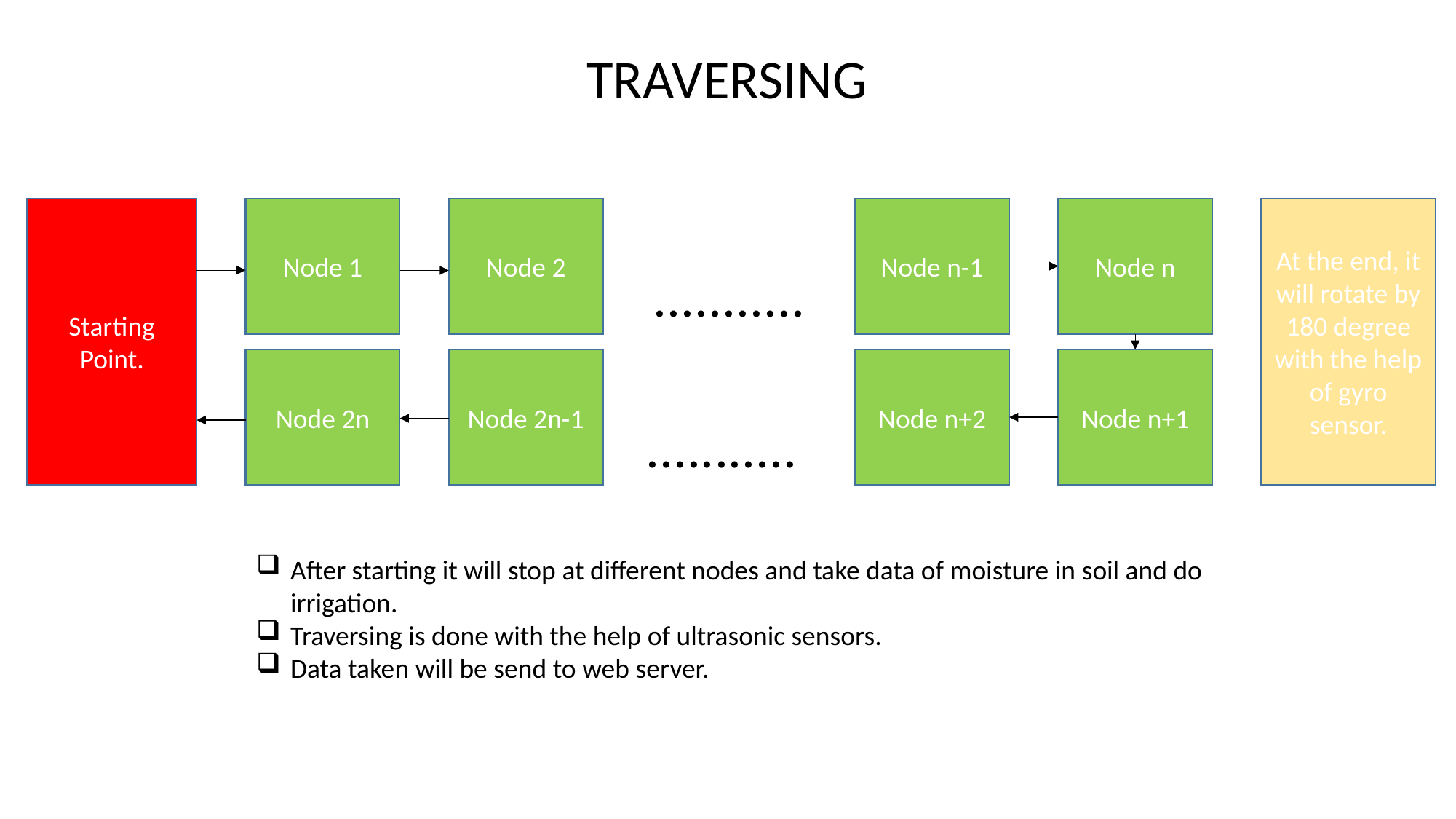

TRAVERSING
Starting Point.
Node 1
Node 2
Node n-1

Node 2n
Node 2n-1
Node n+2
Node n
At the end, it will rotate by 180 degree with the help of gyro sensor.
...........
Node n+1
...........
After starting it will stop at different nodes and take data of moisture in soil and do irrigation.
Traversing is done with the help of ultrasonic sensors.
Data taken will be send to web server.